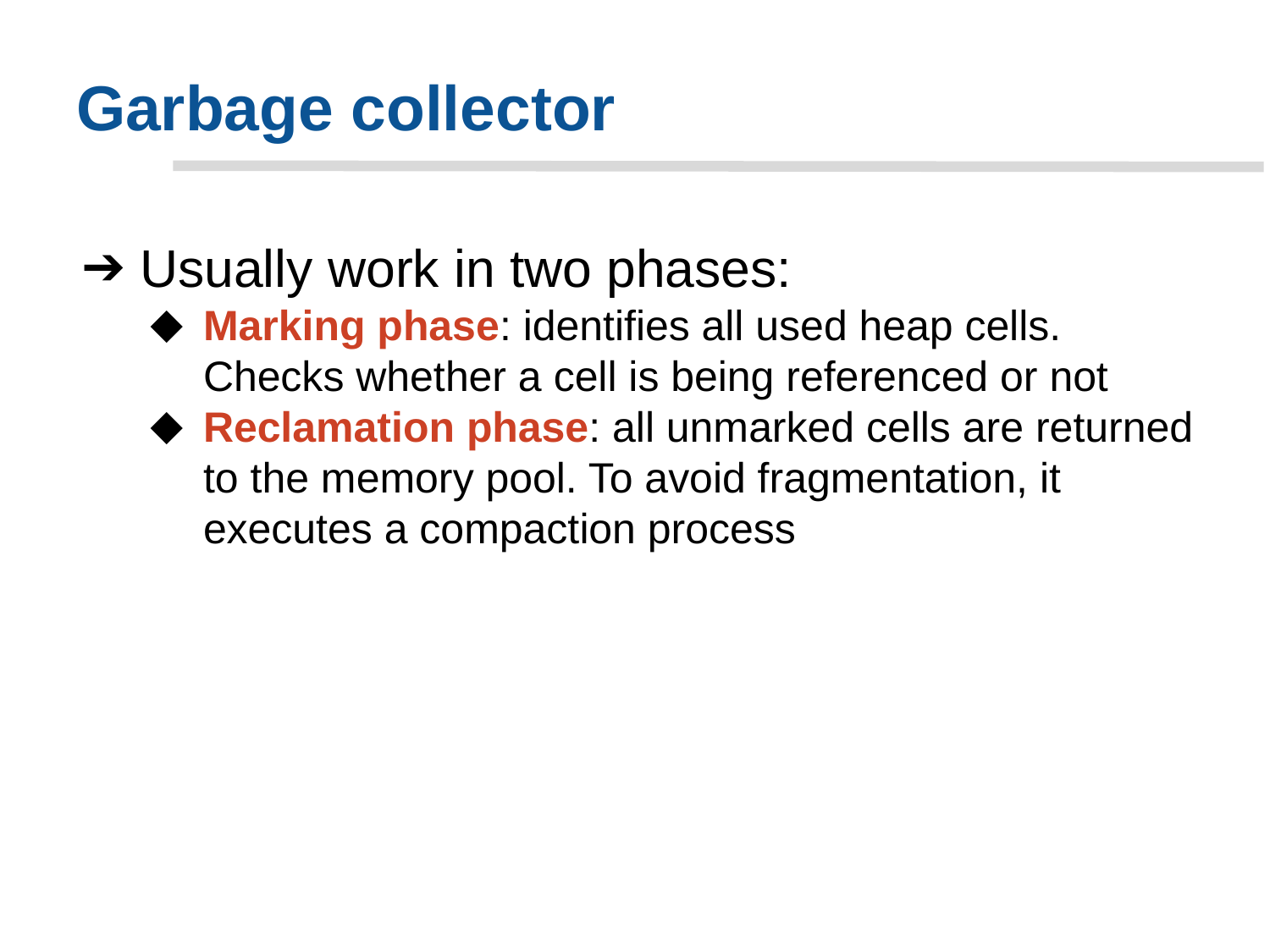

# Garbage collector
Usually work in two phases:
Marking phase: identifies all used heap cells. Checks whether a cell is being referenced or not
Reclamation phase: all unmarked cells are returned to the memory pool. To avoid fragmentation, it executes a compaction process